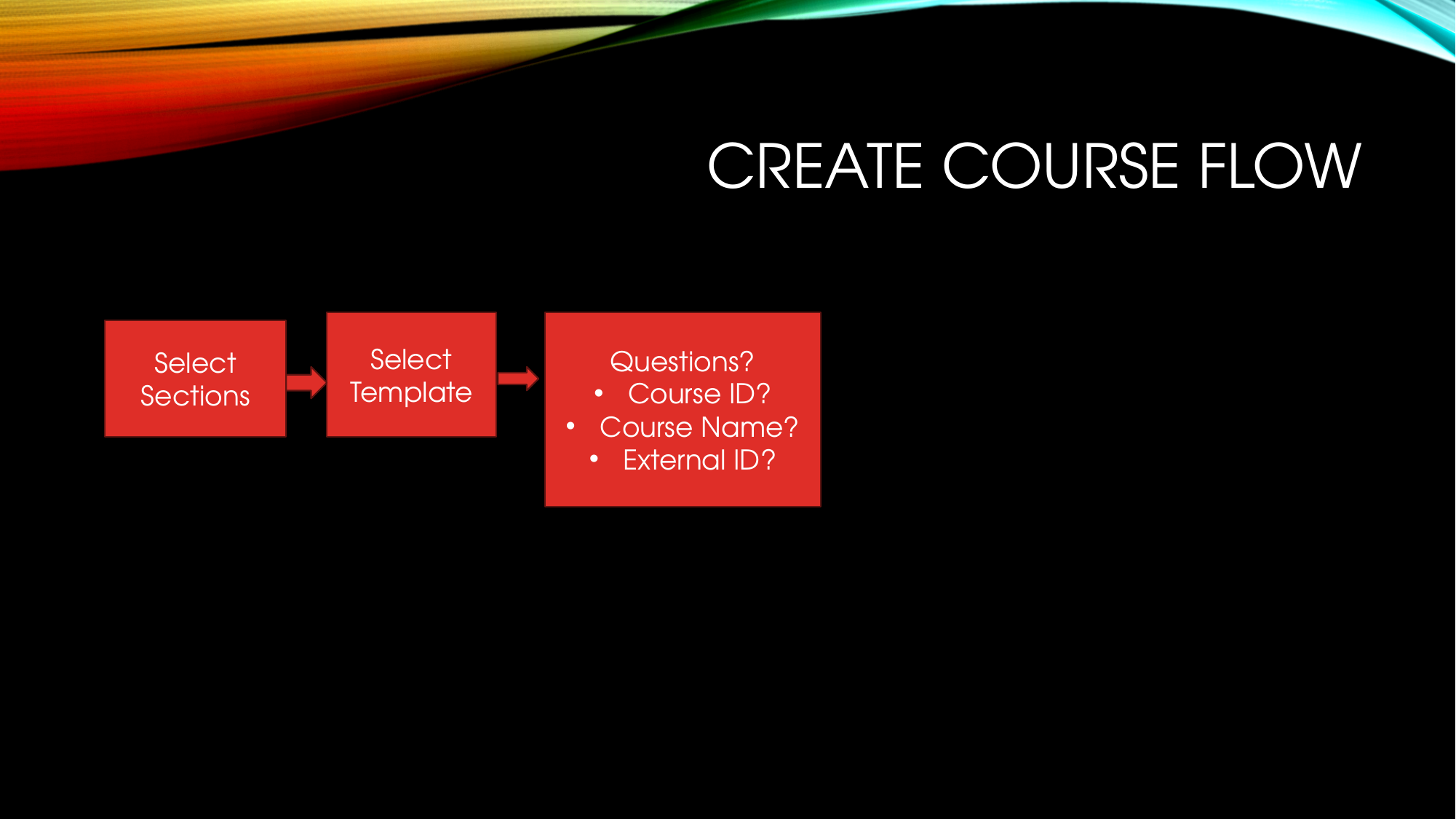

# Create course flow
Select Template
Questions?
Course ID?
Course Name?
External ID?
Select Sections